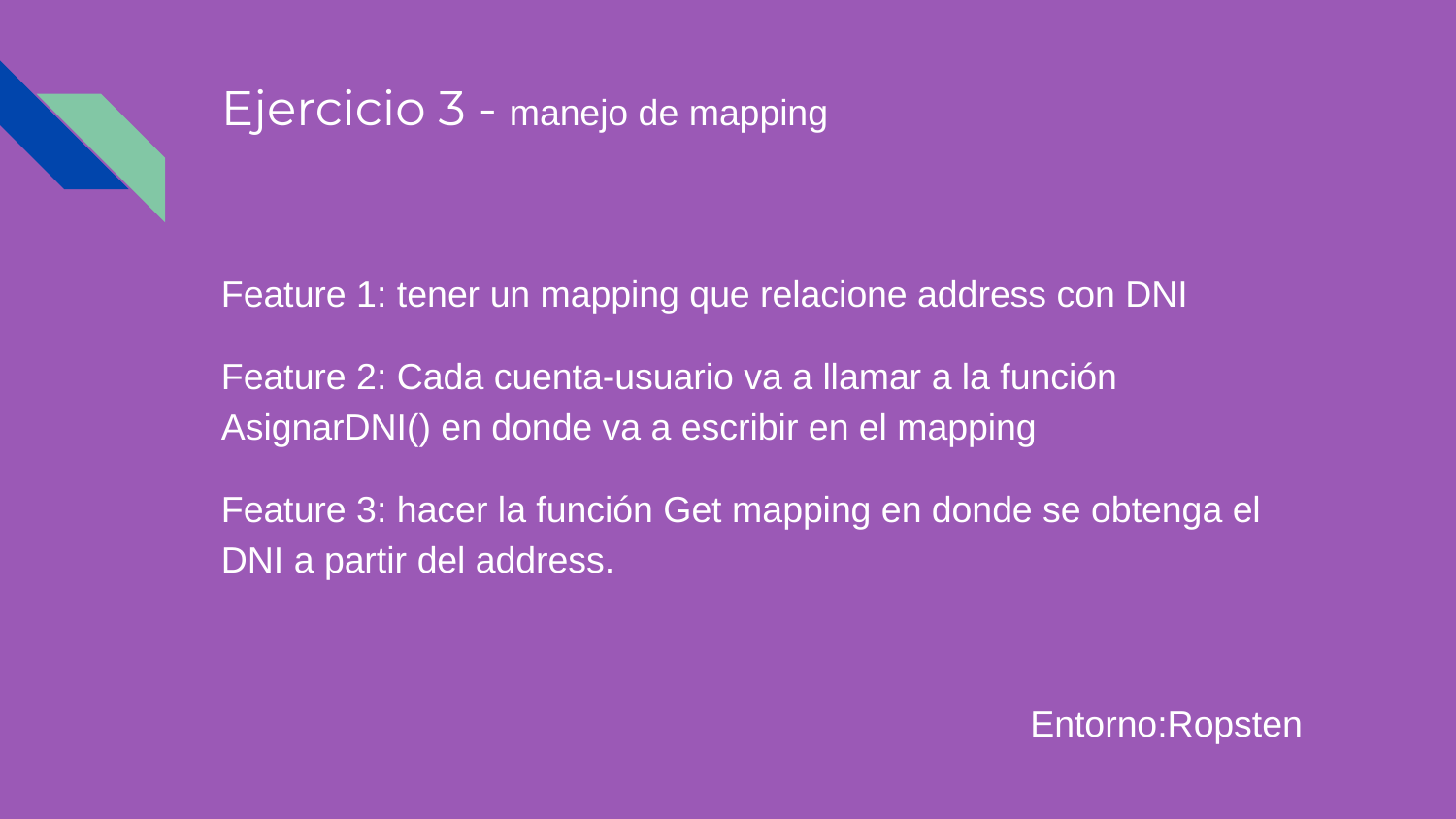

# Ejercicio 3 - manejo de mapping
Feature 1: tener un mapping que relacione address con DNI
Feature 2: Cada cuenta-usuario va a llamar a la función AsignarDNI() en donde va a escribir en el mapping
Feature 3: hacer la función Get mapping en donde se obtenga el DNI a partir del address.

Entorno:Ropsten